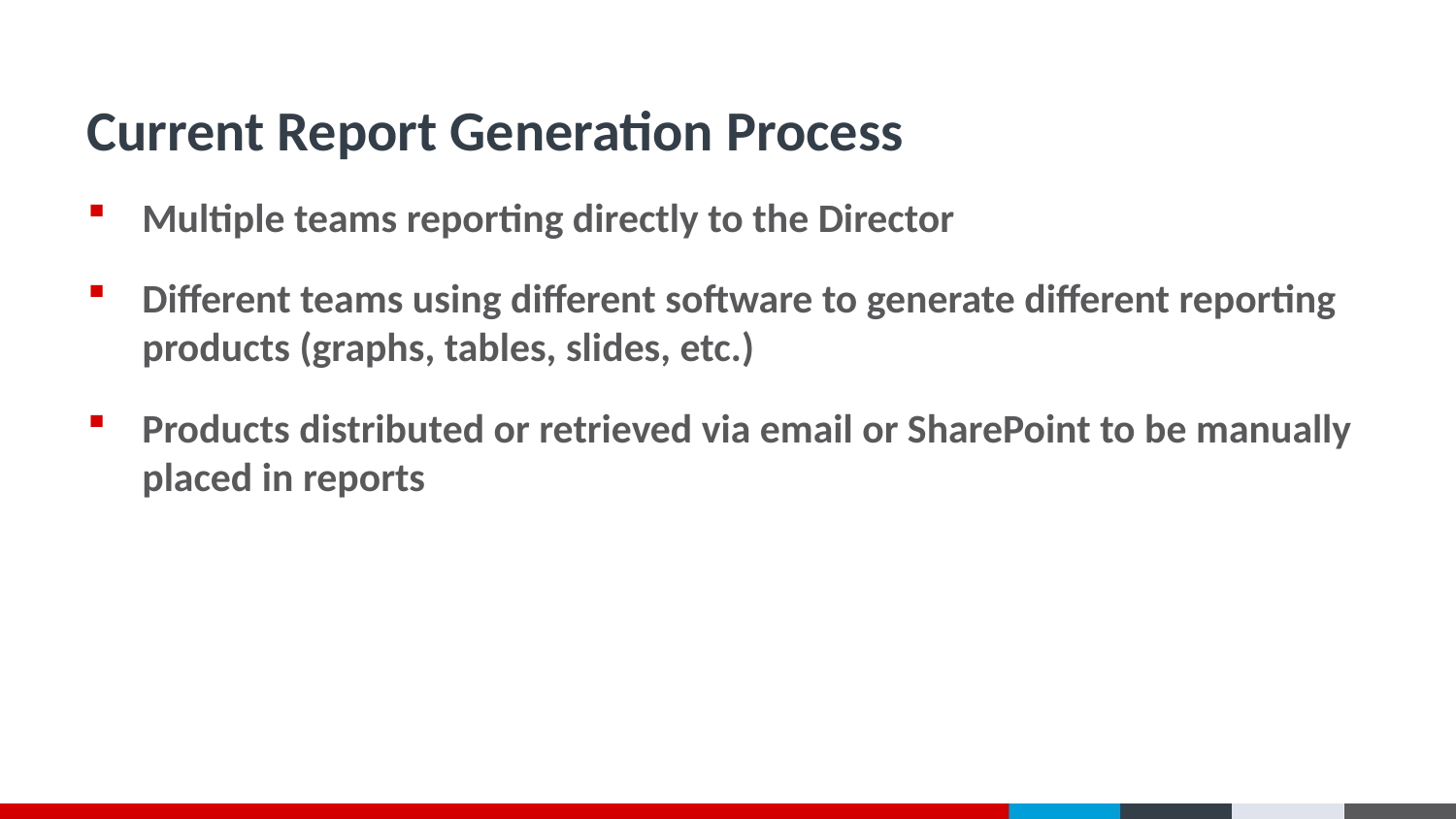

# Current Report Generation Process
Multiple teams reporting directly to the Director
Different teams using different software to generate different reporting products (graphs, tables, slides, etc.)
Products distributed or retrieved via email or SharePoint to be manually placed in reports